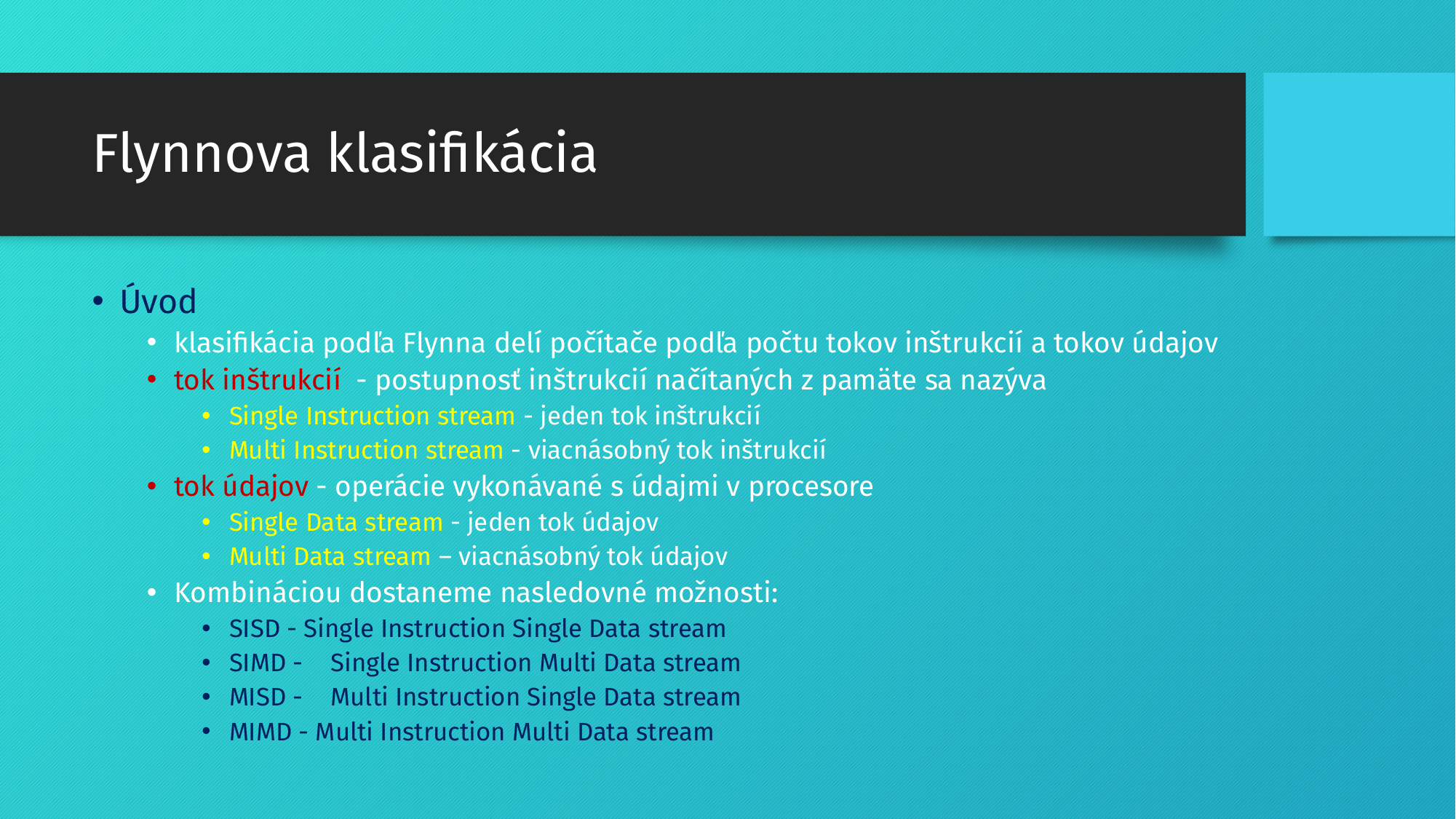

# Flynnova klasifikácia
Úvod
klasifikácia podľa Flynna delí počítače podľa počtu tokov inštrukcií a tokov údajov
tok inštrukcií  - postupnosť inštrukcií načítaných z pamäte sa nazýva
Single Instruction stream - jeden tok inštrukcií
Multi Instruction stream - viacnásobný tok inštrukcií
tok údajov - operácie vykonávané s údajmi v procesore
Single Data stream - jeden tok údajov
Multi Data stream – viacnásobný tok údajov
Kombináciou dostaneme nasledovné možnosti:
SISD - Single Instruction Single Data stream
SIMD -	Single Instruction Multi Data stream
MISD -	Multi Instruction Single Data stream
MIMD - Multi Instruction Multi Data stream